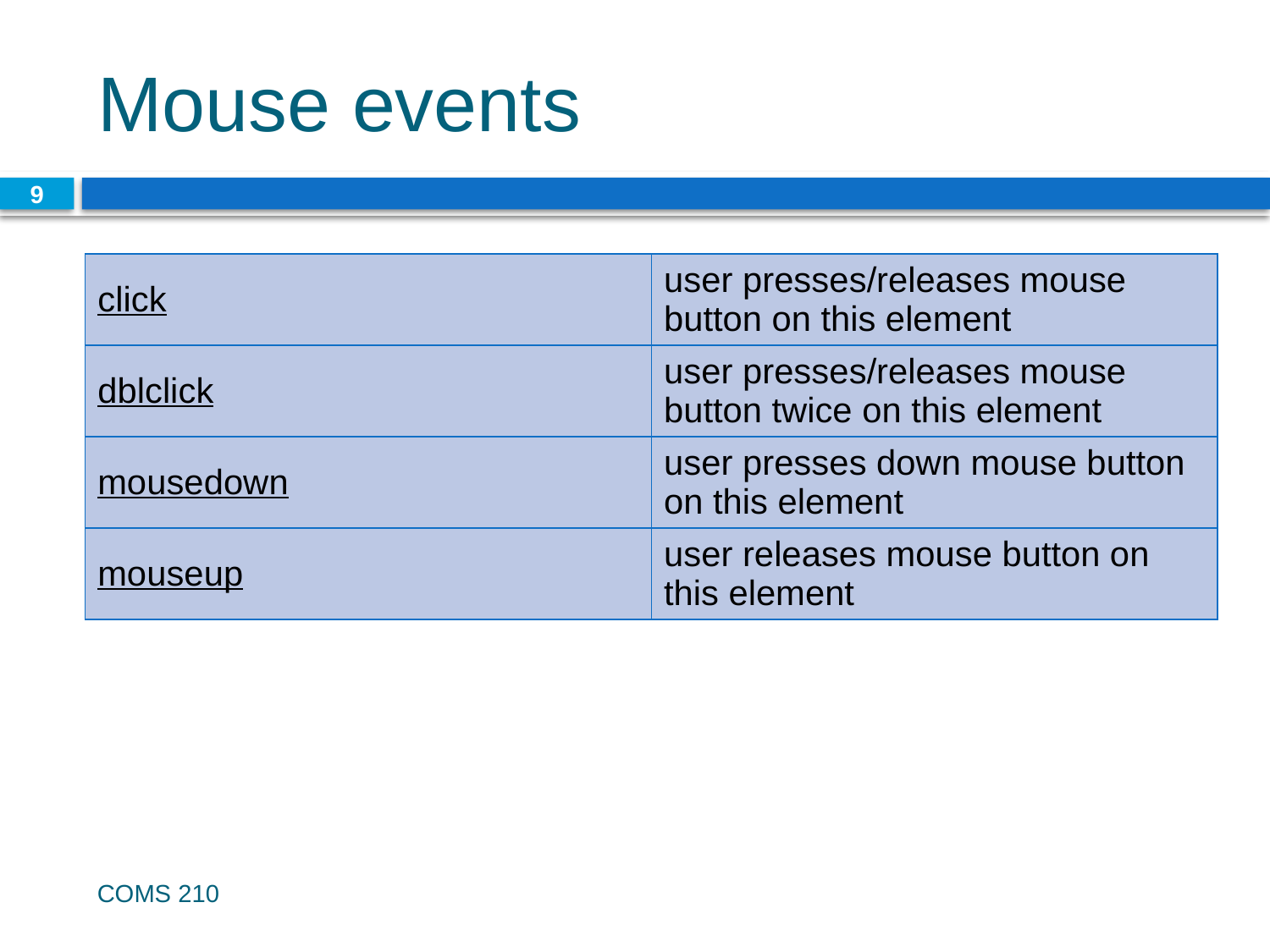

# Mouse events
9
| click | user presses/releases mouse button on this element |
| --- | --- |
| dblclick | user presses/releases mouse button twice on this element |
| mousedown | user presses down mouse button on this element |
| mouseup | user releases mouse button on this element |
COMS 210